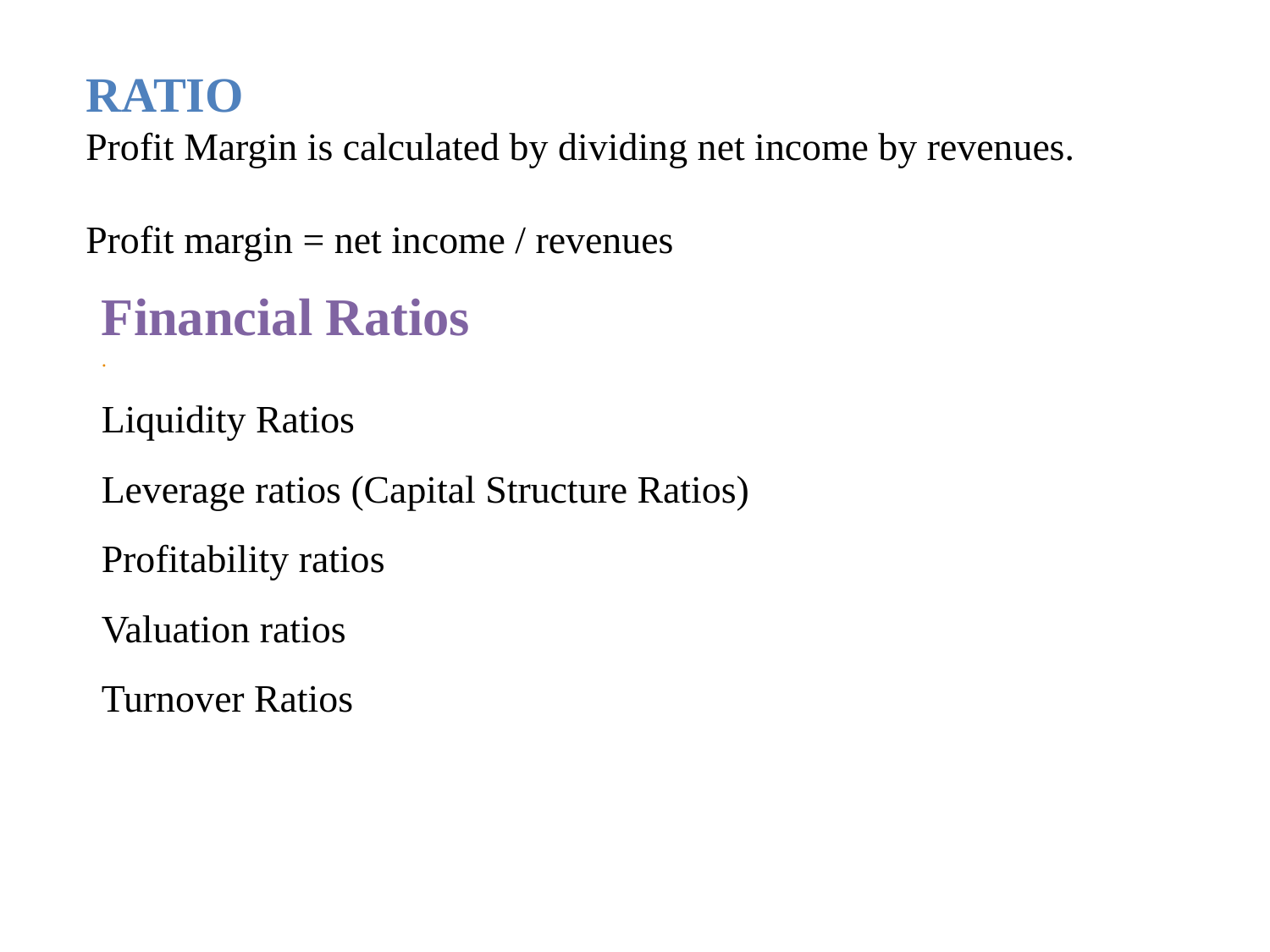

RATIO
Profit Margin is calculated by dividing net income by revenues.

Profit margin = net income / revenues
Financial Ratios
.
Liquidity Ratios
Leverage ratios (Capital Structure Ratios)
Profitability ratios
Valuation ratios
Turnover Ratios